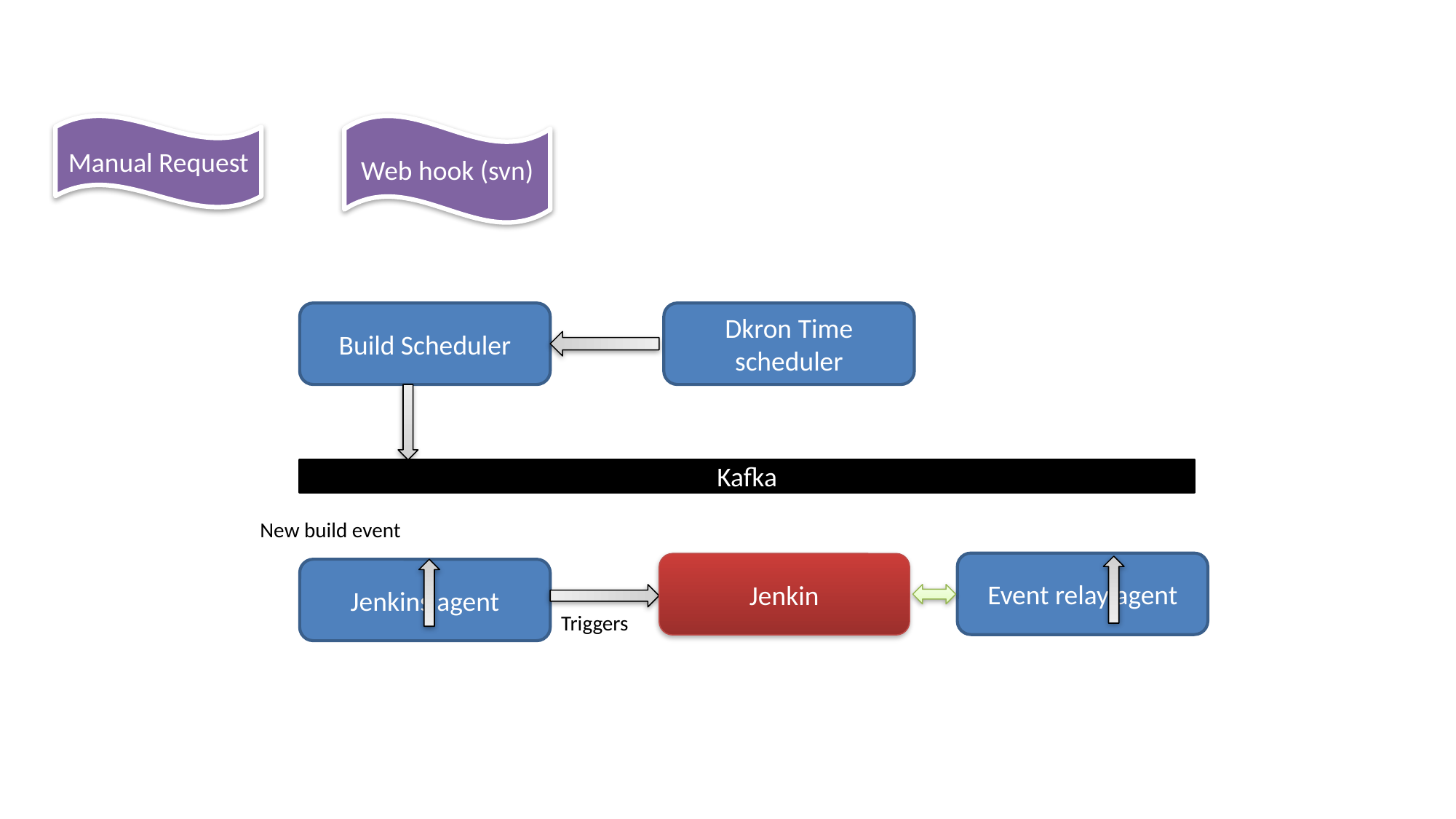

Manual Request
Web hook (svn)

Build Scheduler
Dkron Time scheduler

Kafka
New build event

Event relay agent
Jenkin

Jenkins agent

Triggers